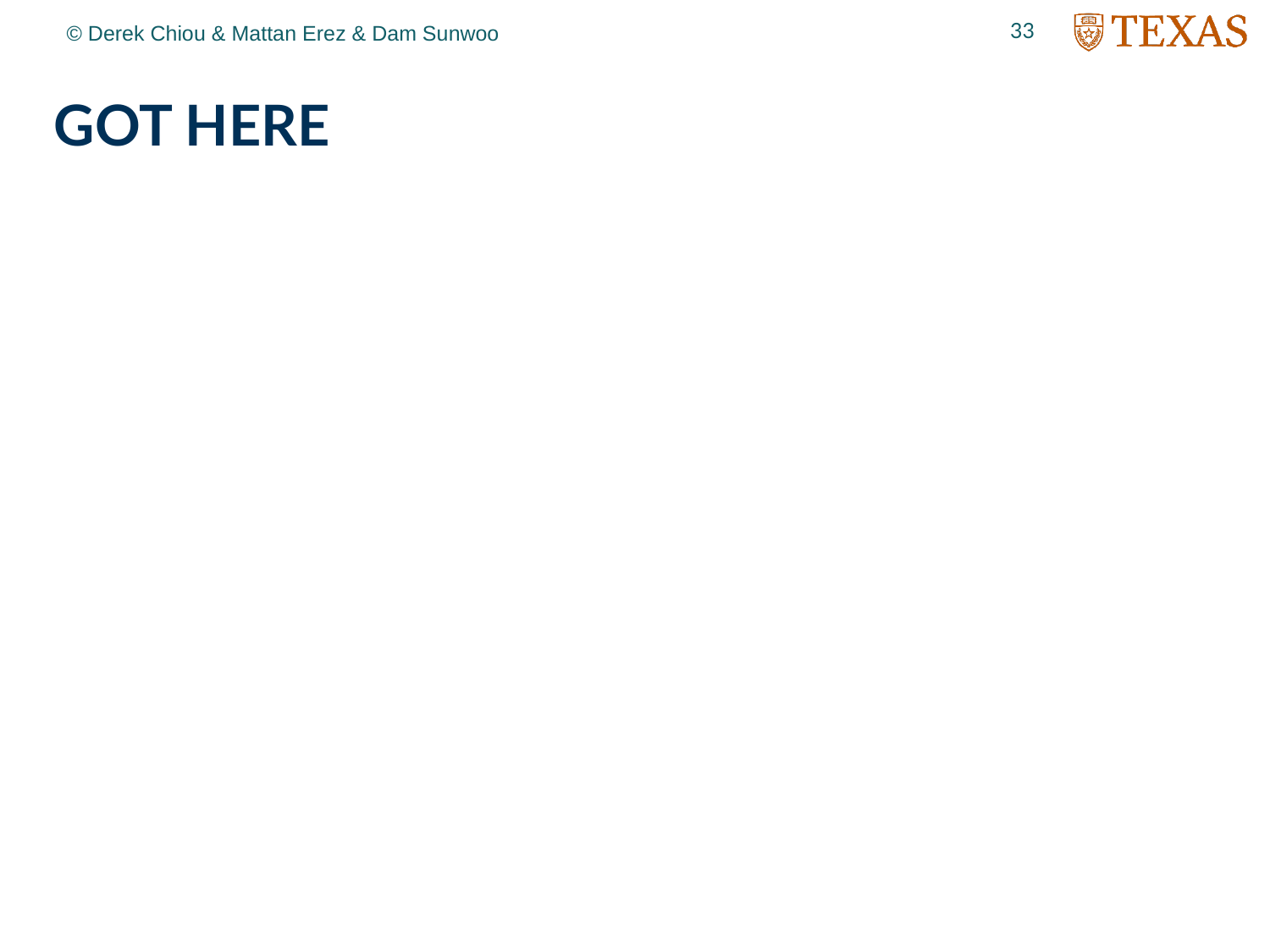

33
© Derek Chiou & Mattan Erez & Dam Sunwoo
# GOT HERE